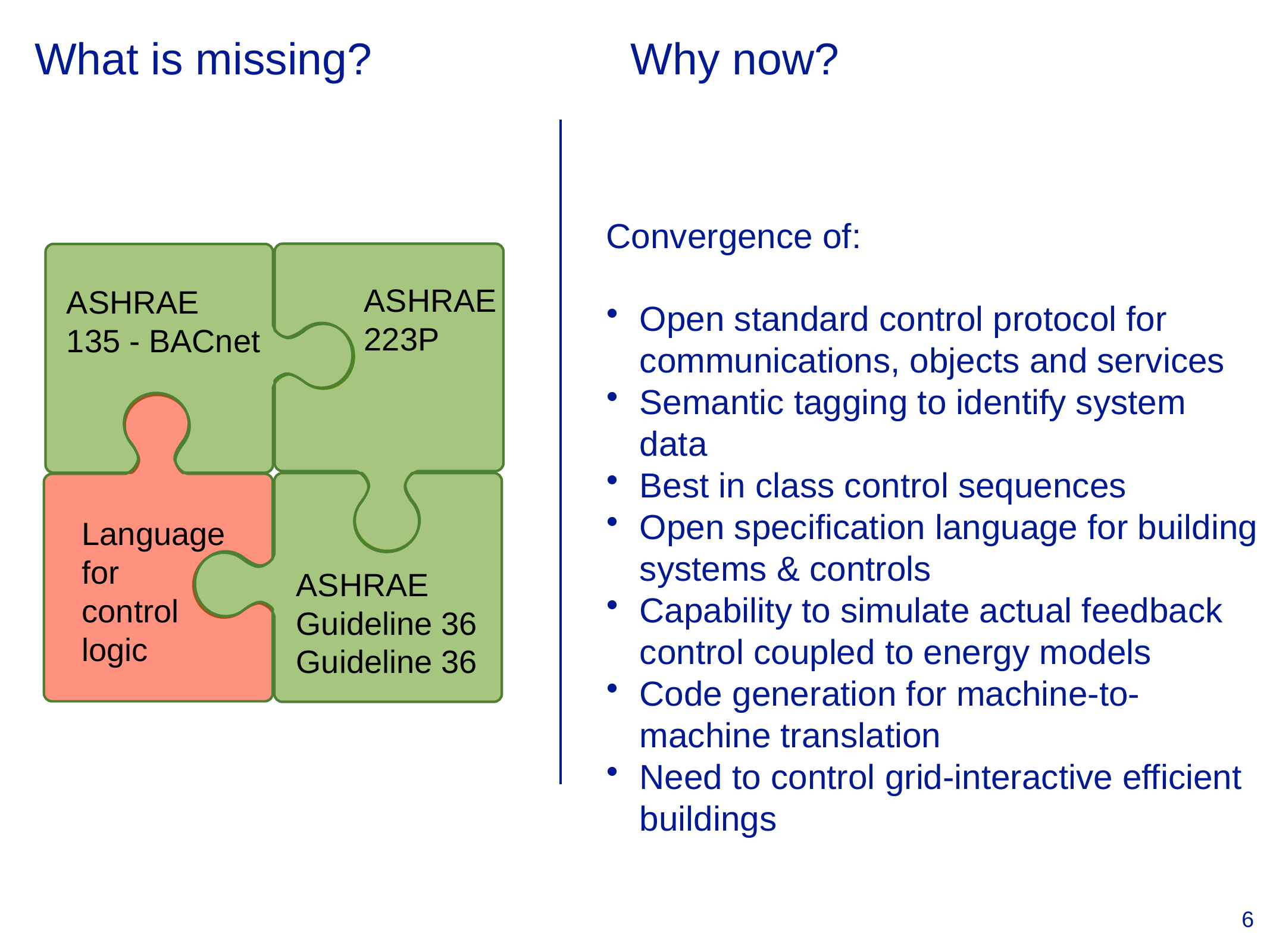

# What is missing?                     Why now?

Convergence of:

Open standard control protocol for communications, objects and services
Semantic tagging to identify system data
Best in class control sequences
Open specification language for building systems & controls
Capability to simulate actual feedback control coupled to energy models
Code generation for machine-to-machine translation
Need to control grid-interactive efficient buildings

ASHRAE
223P
ASHRAE
135 - BACnet

Language for
control
logic
ASHRAE Guideline 36
Guideline 36
6